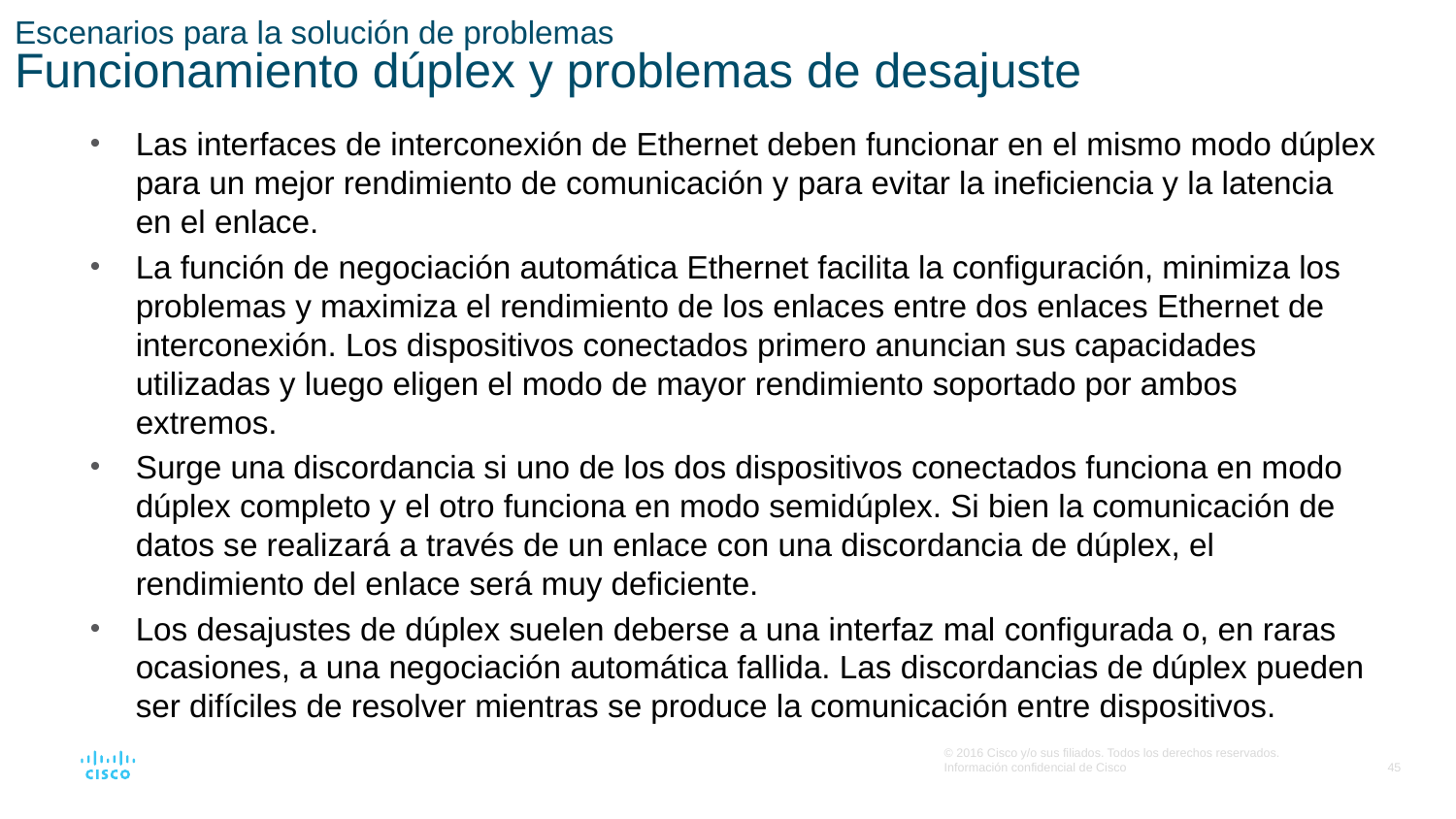

# Escenarios para la solución de problemas Funcionamiento dúplex y problemas de desajuste
Las interfaces de interconexión de Ethernet deben funcionar en el mismo modo dúplex para un mejor rendimiento de comunicación y para evitar la ineficiencia y la latencia en el enlace.
La función de negociación automática Ethernet facilita la configuración, minimiza los problemas y maximiza el rendimiento de los enlaces entre dos enlaces Ethernet de interconexión. Los dispositivos conectados primero anuncian sus capacidades utilizadas y luego eligen el modo de mayor rendimiento soportado por ambos extremos.
Surge una discordancia si uno de los dos dispositivos conectados funciona en modo dúplex completo y el otro funciona en modo semidúplex. Si bien la comunicación de datos se realizará a través de un enlace con una discordancia de dúplex, el rendimiento del enlace será muy deficiente.
Los desajustes de dúplex suelen deberse a una interfaz mal configurada o, en raras ocasiones, a una negociación automática fallida. Las discordancias de dúplex pueden ser difíciles de resolver mientras se produce la comunicación entre dispositivos.